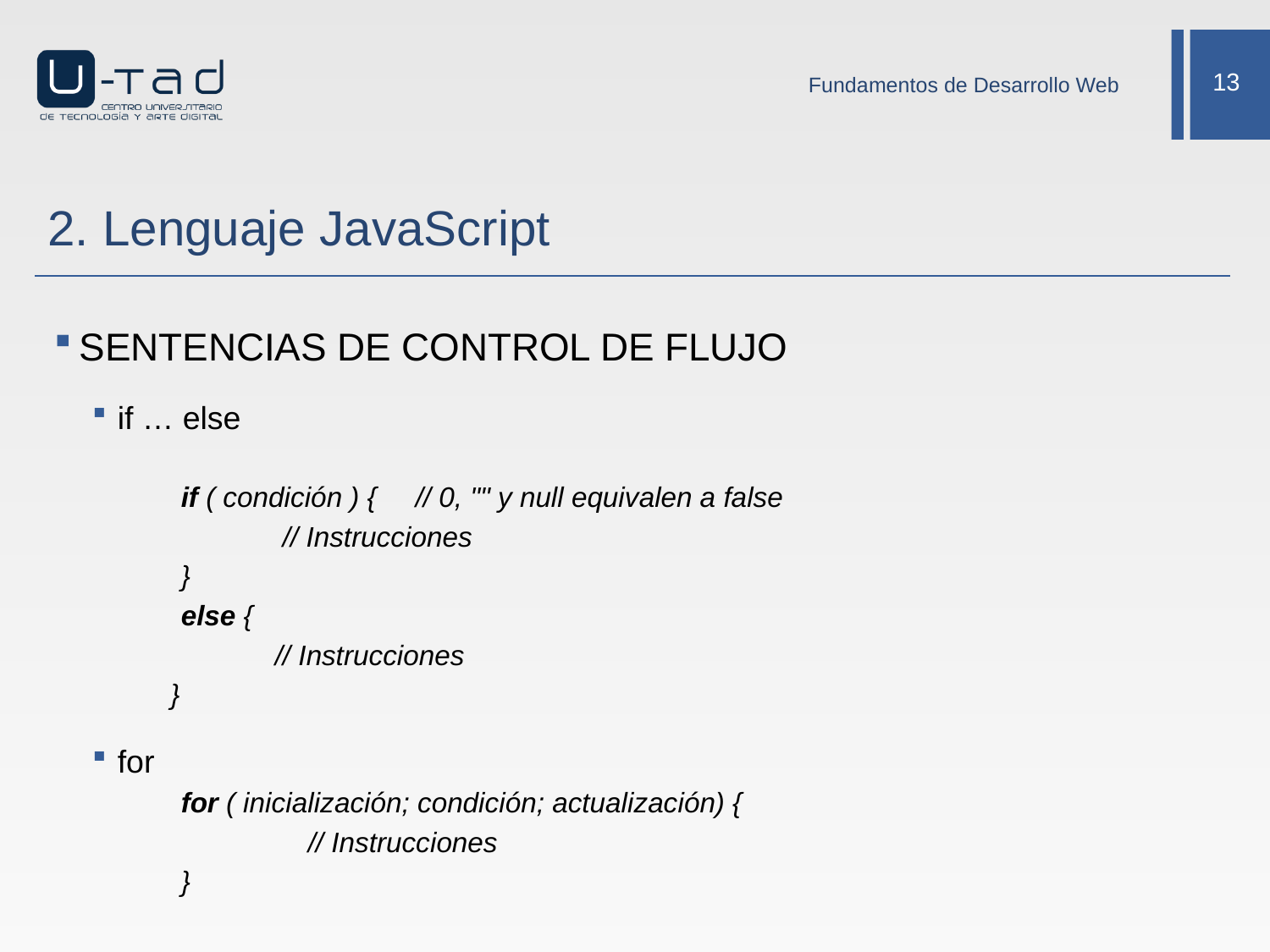

Fundamentos de Desarrollo Web
# 2. Lenguaje JavaScript
SENTENCIAS DE CONTROL DE FLUJO

if … else

	if ( condición ) {     // 0, "" y null equivalen a false
	             // Instrucciones
	}
	else {
	            // Instrucciones
          }

for
	for ( inicialización; condición; actualización) {
		// Instrucciones
	}